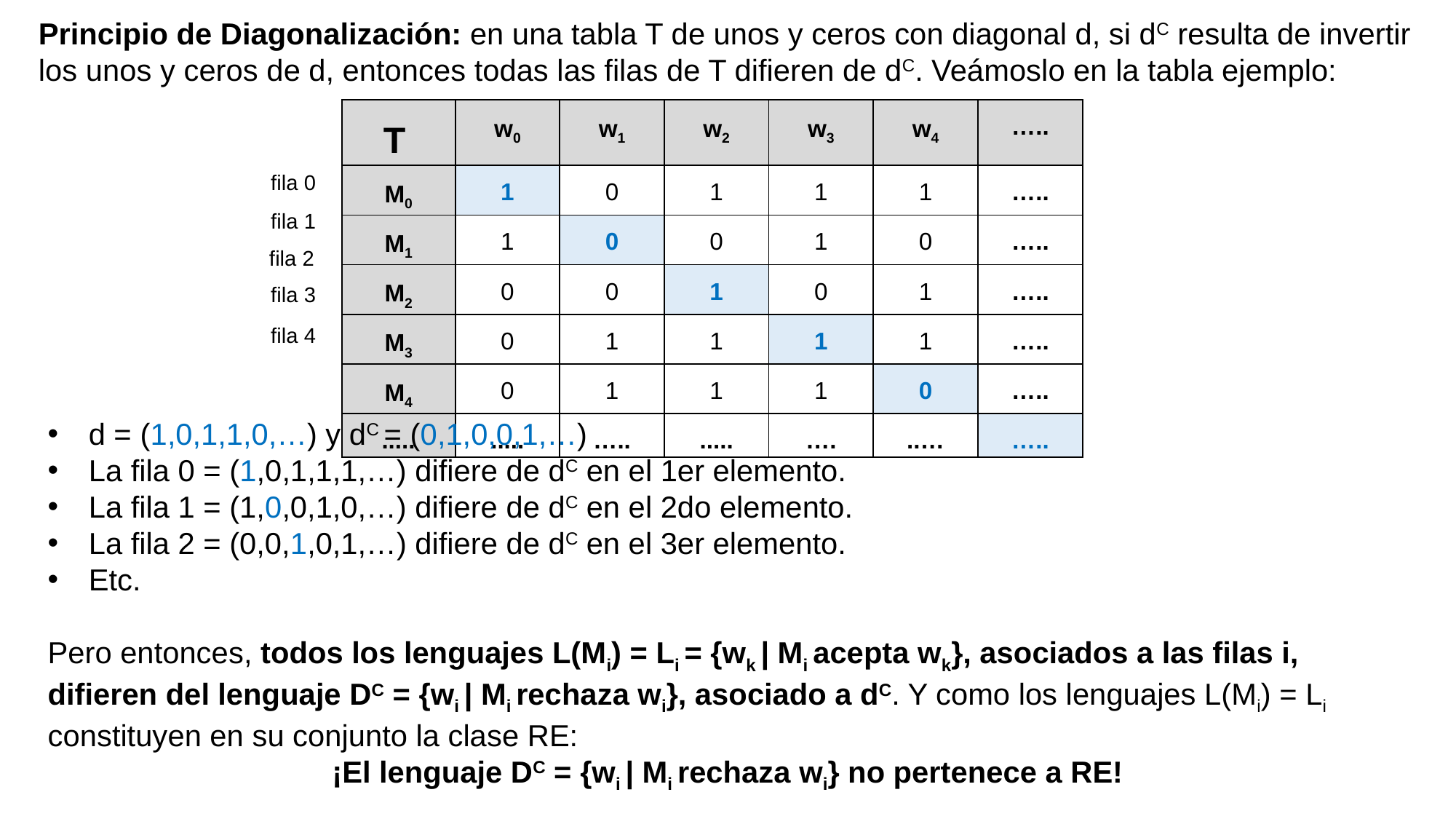

Principio de Diagonalización: en una tabla T de unos y ceros con diagonal d, si dC resulta de invertir los unos y ceros de d, entonces todas las filas de T difieren de dC. Veámoslo en la tabla ejemplo:

| T | w0 | w1 | w2 | w3 | w4 | ….. |
| --- | --- | --- | --- | --- | --- | --- |
| M0 | 1 | 0 | 1 | 1 | 1 | ….. |
| M1 | 1 | 0 | 0 | 1 | 0 | ….. |
| M2 | 0 | 0 | 1 | 0 | 1 | ….. |
| M3 | 0 | 1 | 1 | 1 | 1 | ….. |
| M4 | 0 | 1 | 1 | 1 | 0 | ….. |
| ..... | ..... | ….. | ..... | …. | ..… | ….. |
fila 0
fila 1
fila 2

fila 3
fila 4
d = (1,0,1,1,0,…) y dC = (0,1,0,0,1,…)
La fila 0 = (1,0,1,1,1,…) difiere de dC en el 1er elemento.
La fila 1 = (1,0,0,1,0,…) difiere de dC en el 2do elemento.
La fila 2 = (0,0,1,0,1,…) difiere de dC en el 3er elemento.
Etc.

Pero entonces, todos los lenguajes L(Mi) = Li = {wk | Mi acepta wk}, asociados a las filas i, difieren del lenguaje DC = {wi | Mi rechaza wi}, asociado a dC. Y como los lenguajes L(Mi) = Li constituyen en su conjunto la clase RE:
¡El lenguaje DC = {wi | Mi rechaza wi} no pertenece a RE!